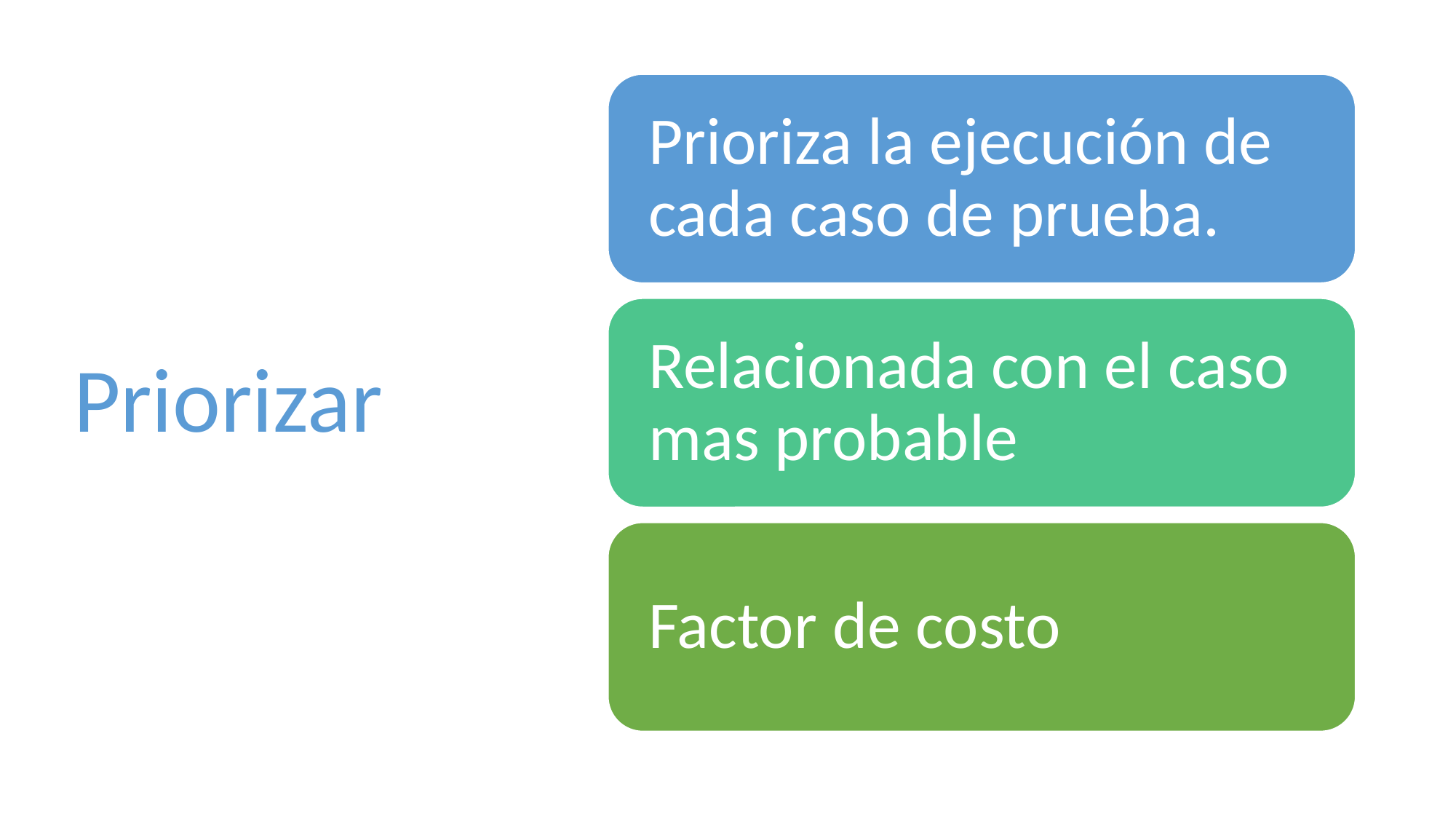

# Priorizar
Prioriza la ejecución de cada caso de prueba.
Relacionada con el caso mas probable
Factor de costo